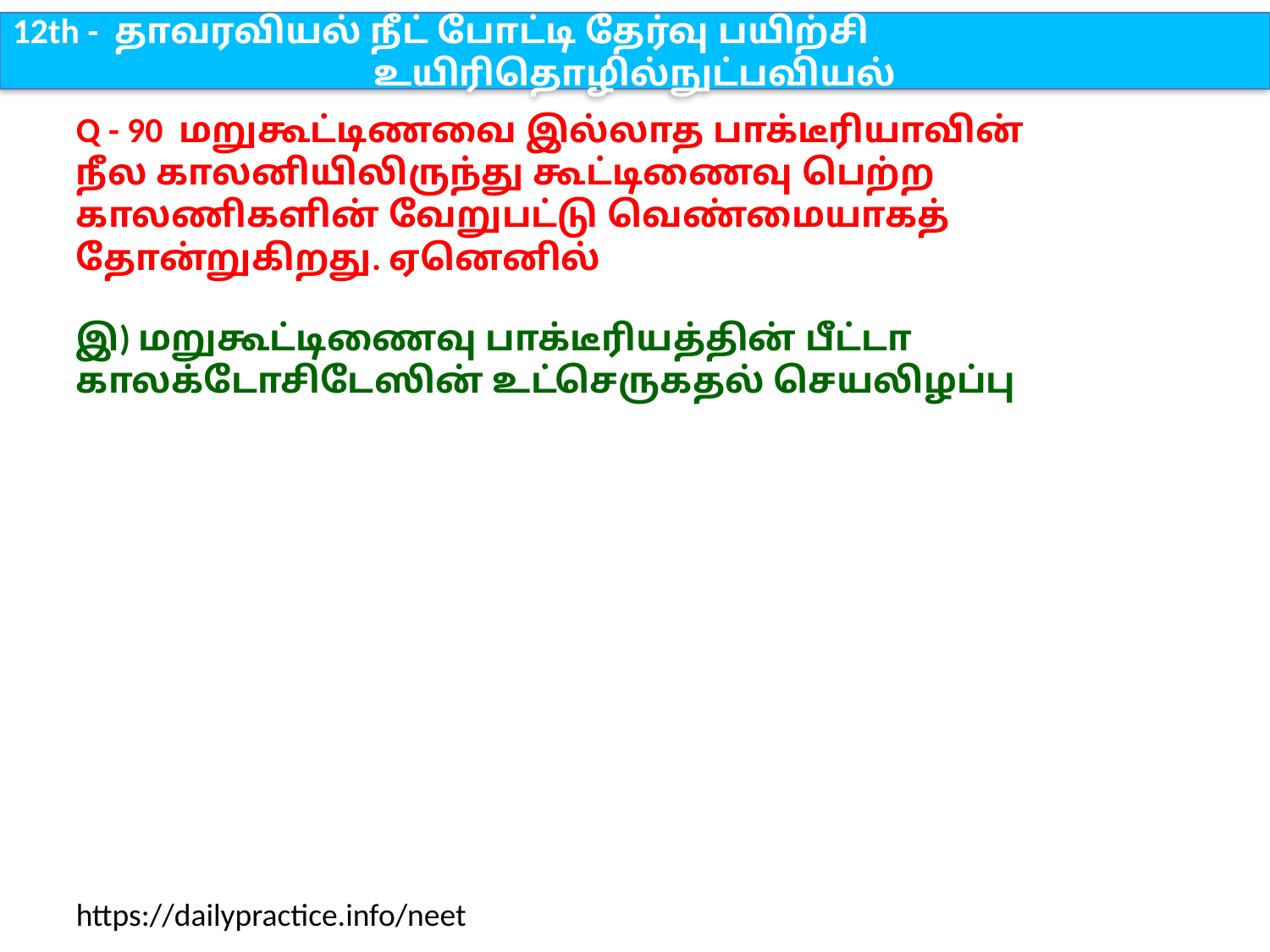

12th -  தாவரவியல் நீட் போட்டி தேர்வு பயிற்சி
உயிரிதொழில்நுட்பவியல்

Q - 90  மறுகூட்டிணவை இல்லாத பாக்டீரியாவின் நீல காலனியிலிருந்து கூட்டிணைவு பெற்ற காலணிகளின் வேறுபட்டு வெண்மையாகத் தோன்றுகிறது. ஏனெனில்

இ) மறுகூட்டிணைவு பாக்டீரியத்தின் பீட்டா காலக்டோசிடேஸின் உட்செருகதல் செயலிழப்பு
https://dailypractice.info/neet